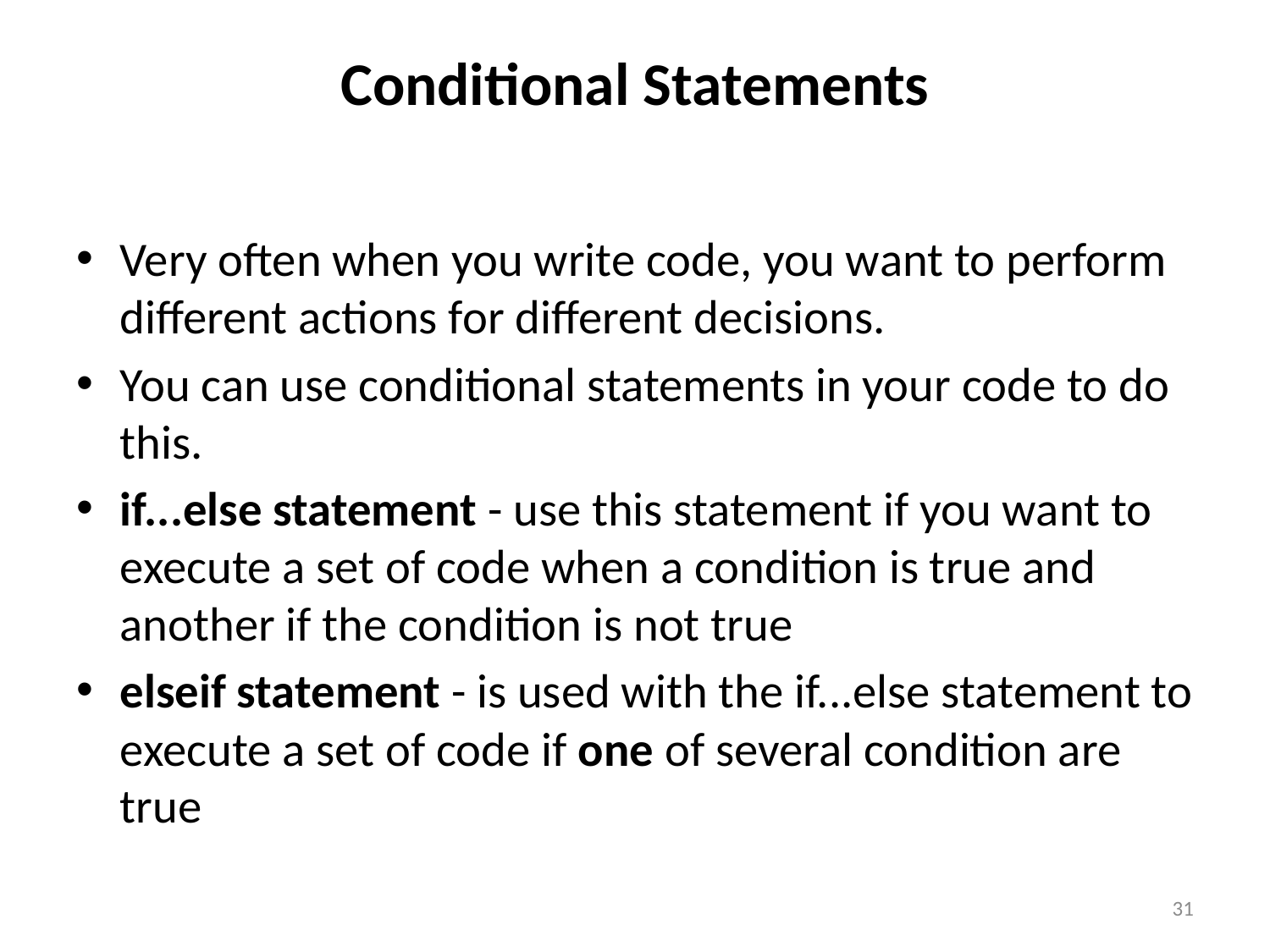

# Conditional Statements
Very often when you write code, you want to perform different actions for different decisions.
You can use conditional statements in your code to do this.
if...else statement - use this statement if you want to execute a set of code when a condition is true and another if the condition is not true
elseif statement - is used with the if...else statement to execute a set of code if one of several condition are true

31